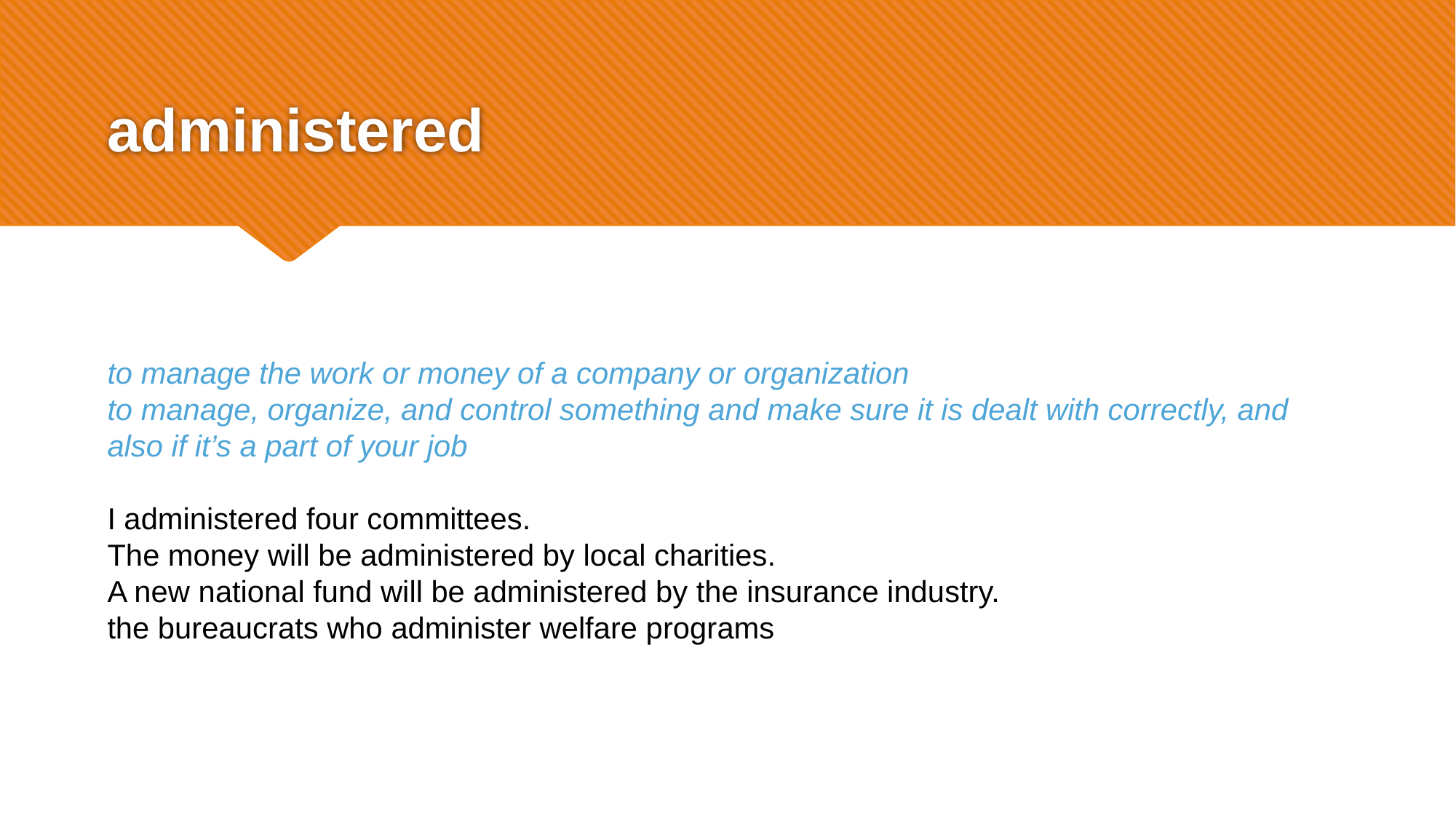

# administered
to manage the work or money of a company or organization
to manage, organize, and control something and make sure it is dealt with correctly, and also if it’s a part of your job

I administered four committees.
The money will be administered by local charities.
A new national fund will be administered by the insurance industry.
the bureaucrats who administer welfare programs